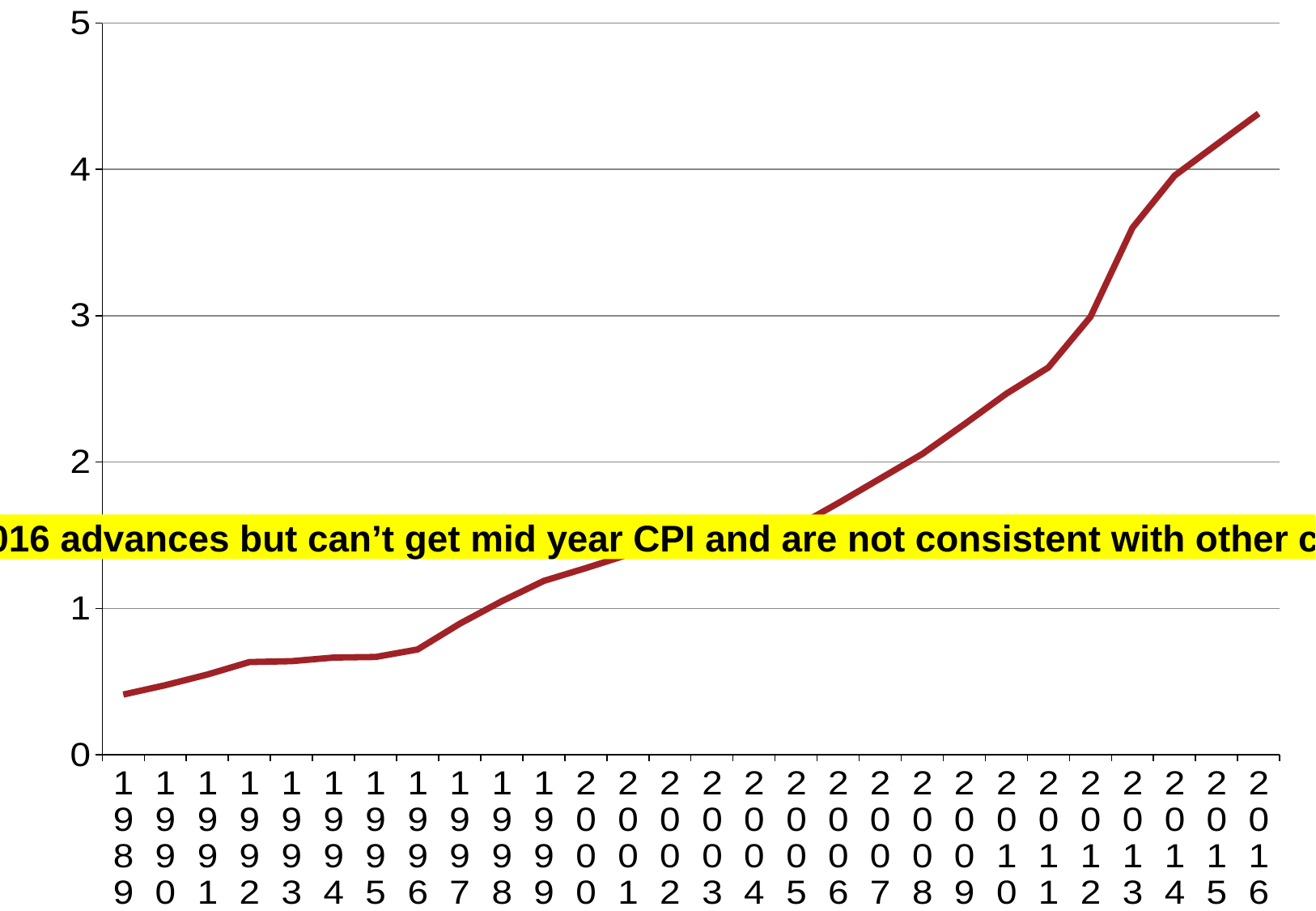

### Chart

| Category | HECS-HELP |
|---|---|
| 1989 | 0.411 |
| 1990 | 0.475 |
| 1991 | 0.548 |
| 1992 | 0.633 |
| 1993 | 0.639 |
| 1994 | 0.664 |
| 1995 | 0.668 |
| 1996 | 0.719 |
| 1997 | 0.895 |
| 1998 | 1.049 |
| 1999 | 1.188 |
| 2000 | 1.275 |
| 2001 | 1.367 |
| 2002 | 1.45 |
| 2003 | 1.47 |
| 2004 | 1.457 |
| 2005 | 1.557 |
| 2006 | 1.719 |
| 2007 | 1.887 |
| 2008 | 2.055 |
| 2009 | 2.258 |
| 2010 | 2.467 |
| 2011 | 2.646 |
| 2012 | 2.992 |
| 2013 | 3.601 |
| 2014 | 3.95696129 |
| 2015 | 4.170422092 |
| 2016 | 4.381847764 |
Has 2016 advances but can’t get mid year CPI and are not consistent with other charts